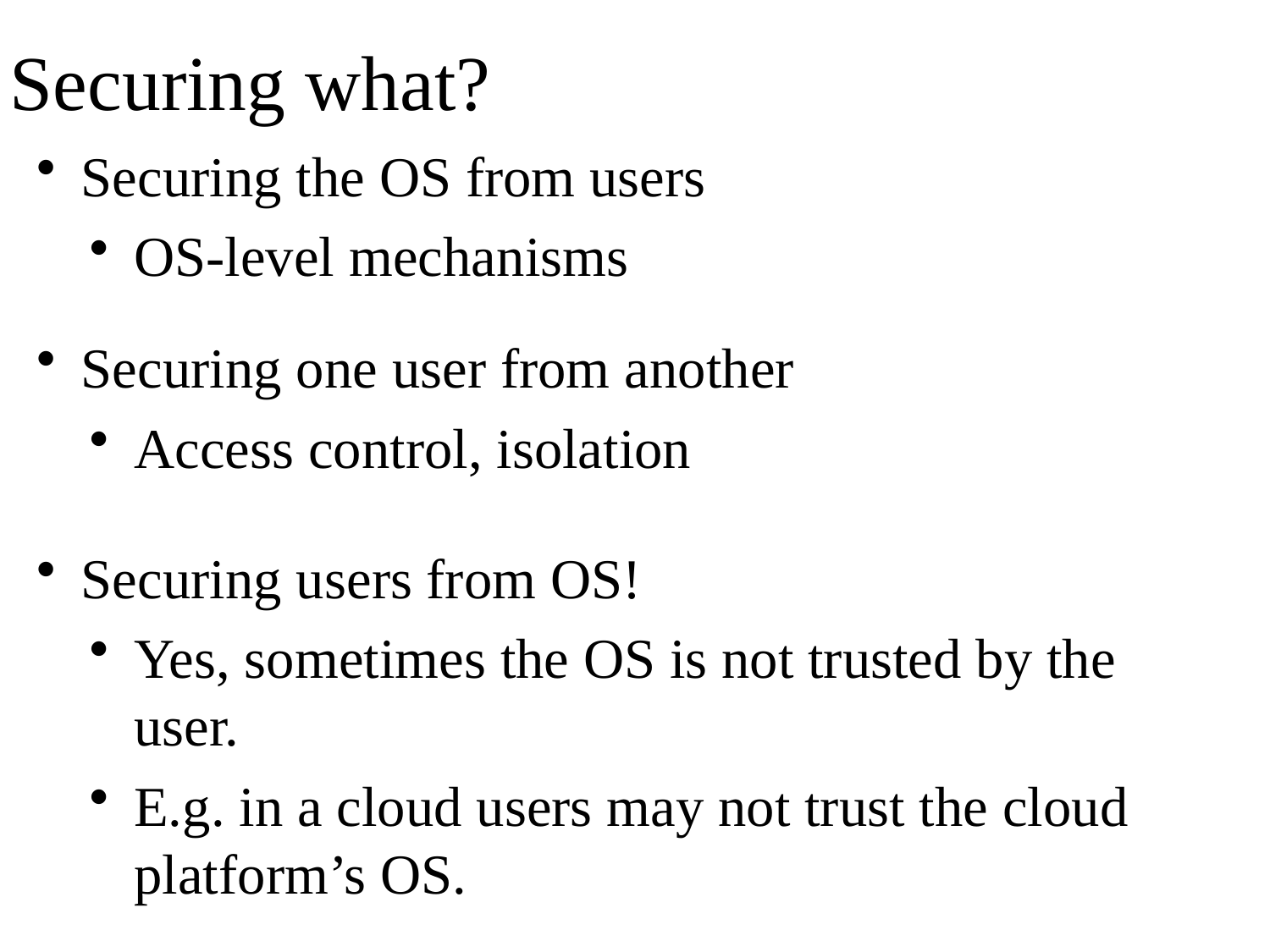

# Securing what?
Securing the OS from users
OS-level mechanisms

Securing one user from another
Access control, isolation

Securing users from OS!
Yes, sometimes the OS is not trusted by the user.
E.g. in a cloud users may not trust the cloud platform’s OS.